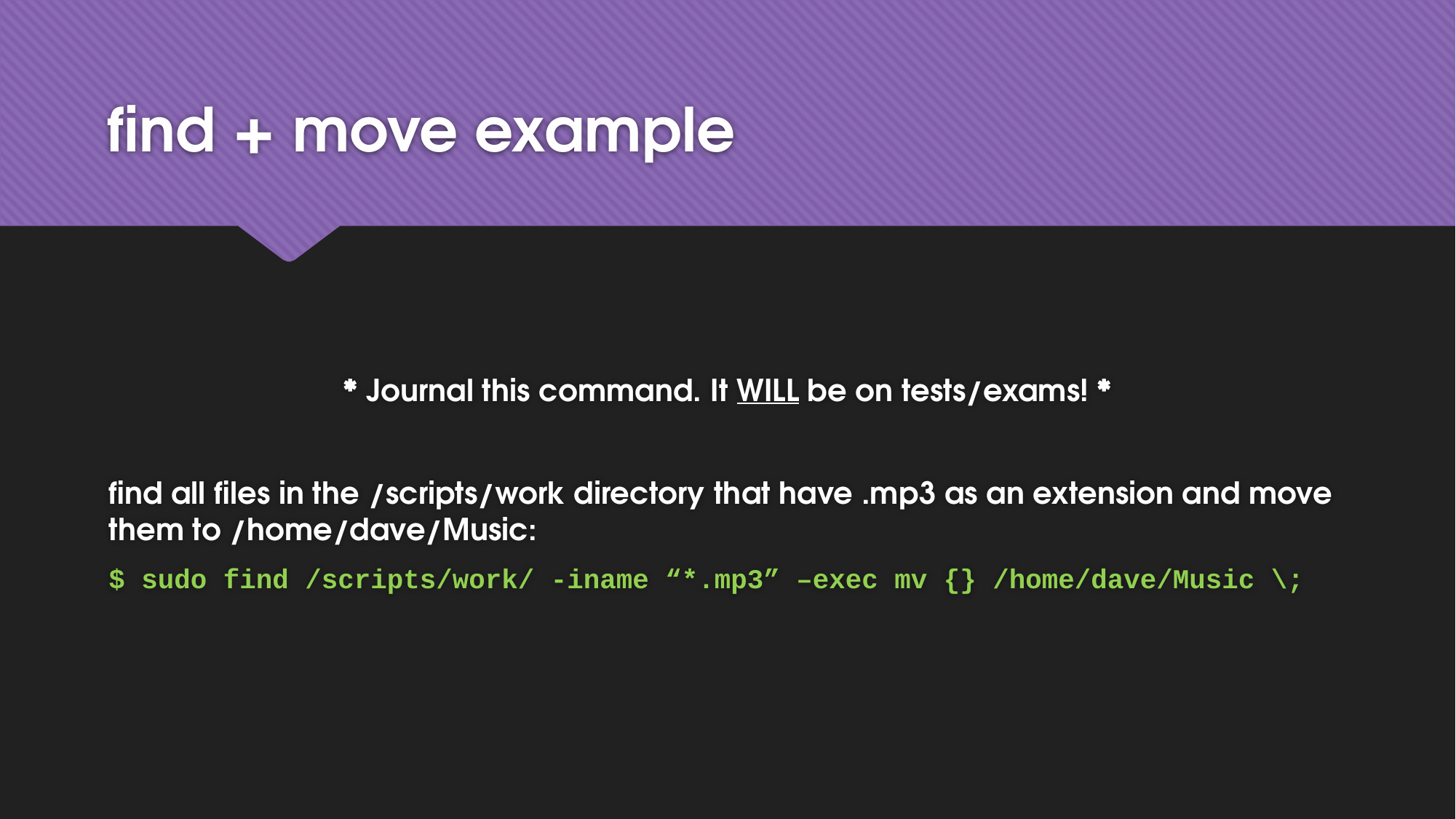

# find + move example
* Journal this command. It WILL be on tests/exams! *

find all files in the /scripts/work directory that have .mp3 as an extension and move them to /home/dave/Music:
$ sudo find /scripts/work/ -iname “*.mp3” –exec mv {} /home/dave/Music \;